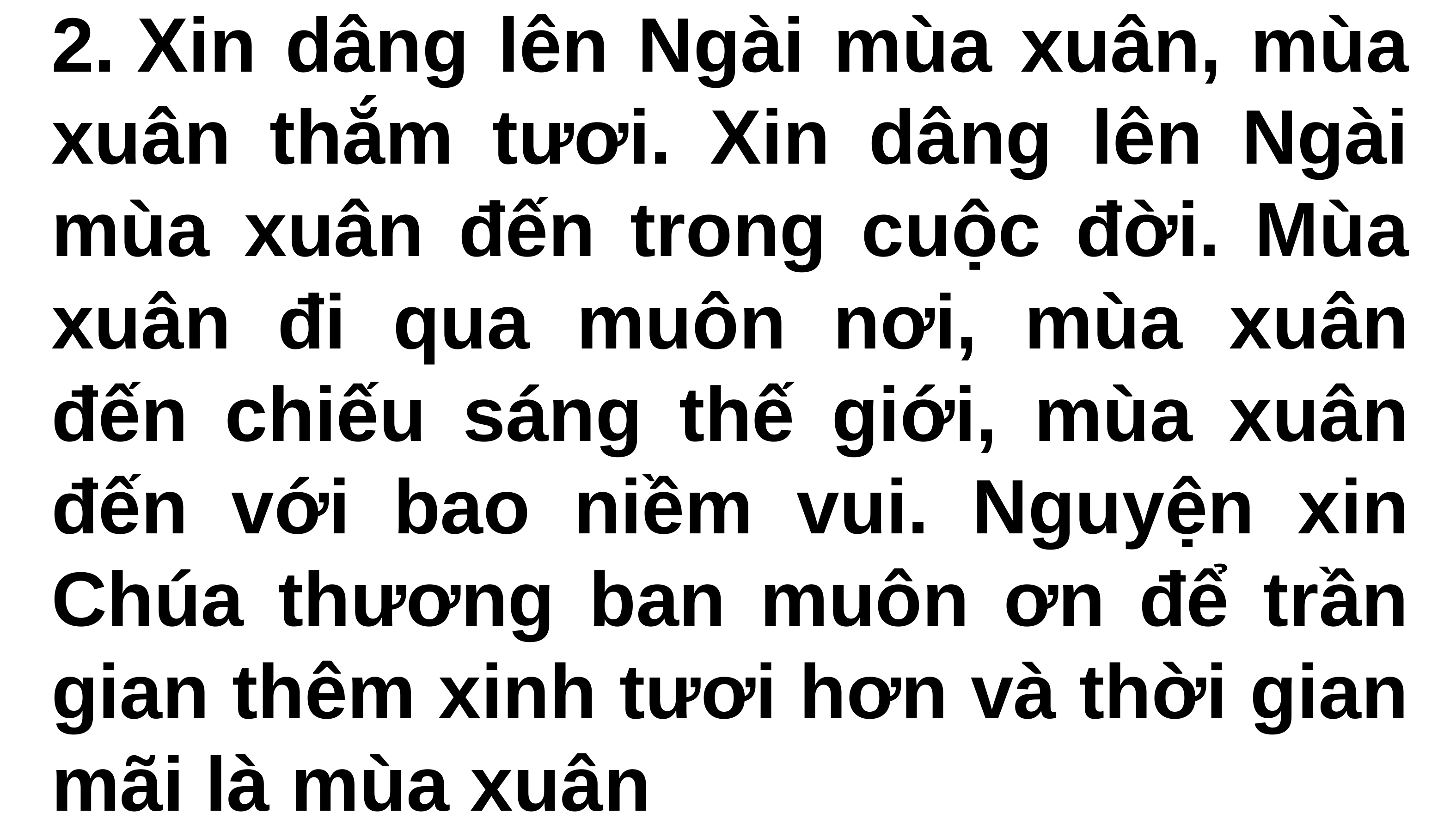

# 2. Xin dâng lên Ngài mùa xuân, mùa xuân thắm tươi. Xin dâng lên Ngài mùa xuân đến trong cuộc đời. Mùa xuân đi qua muôn nơi, mùa xuân đến chiếu sáng thế giới, mùa xuân đến với bao niềm vui. Nguyện xin Chúa thương ban muôn ơn để trần gian thêm xinh tươi hơn và thời gian mãi là mùa xuân